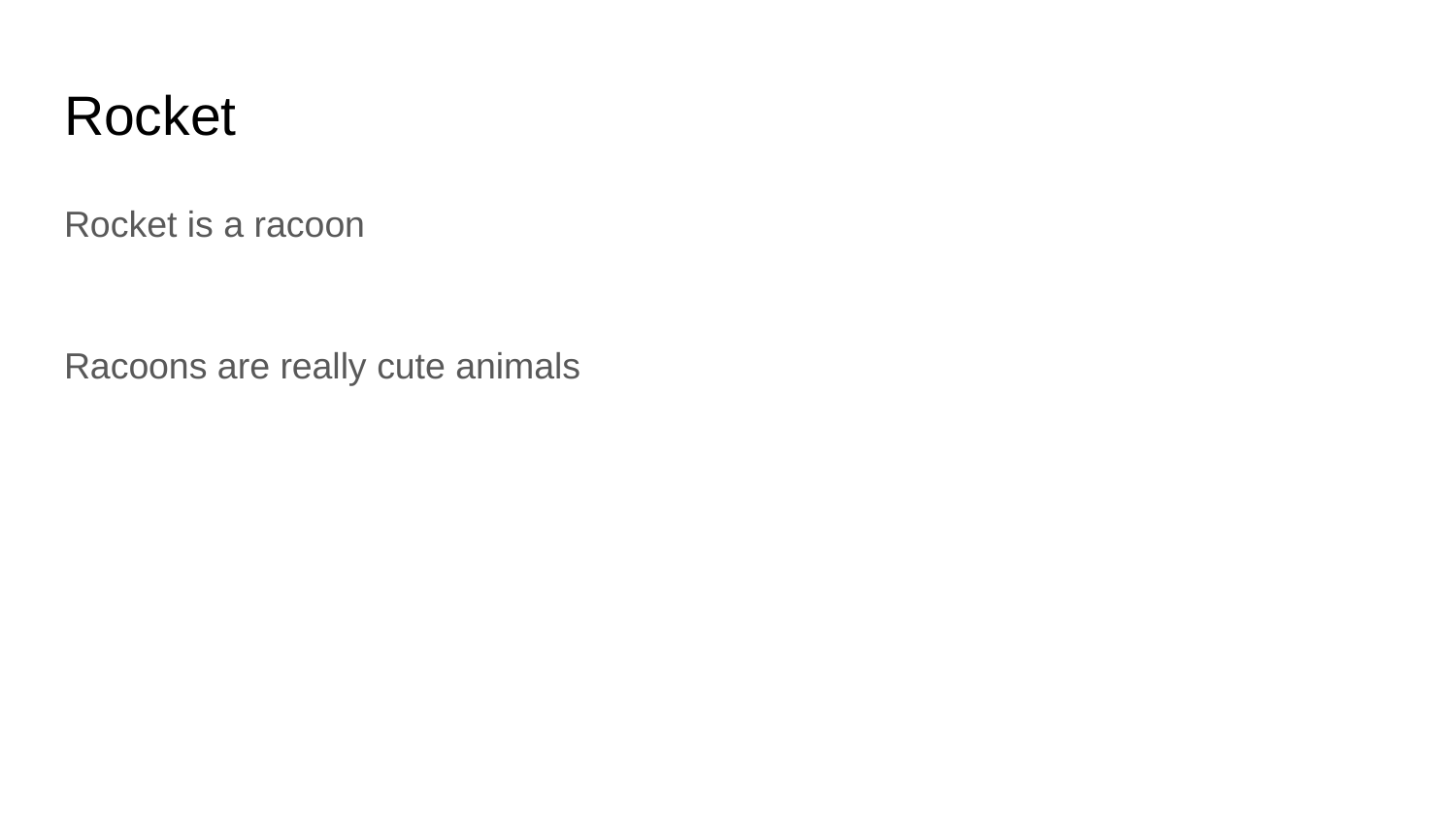

# Rocket
Rocket is a racoon

Racoons are really cute animals